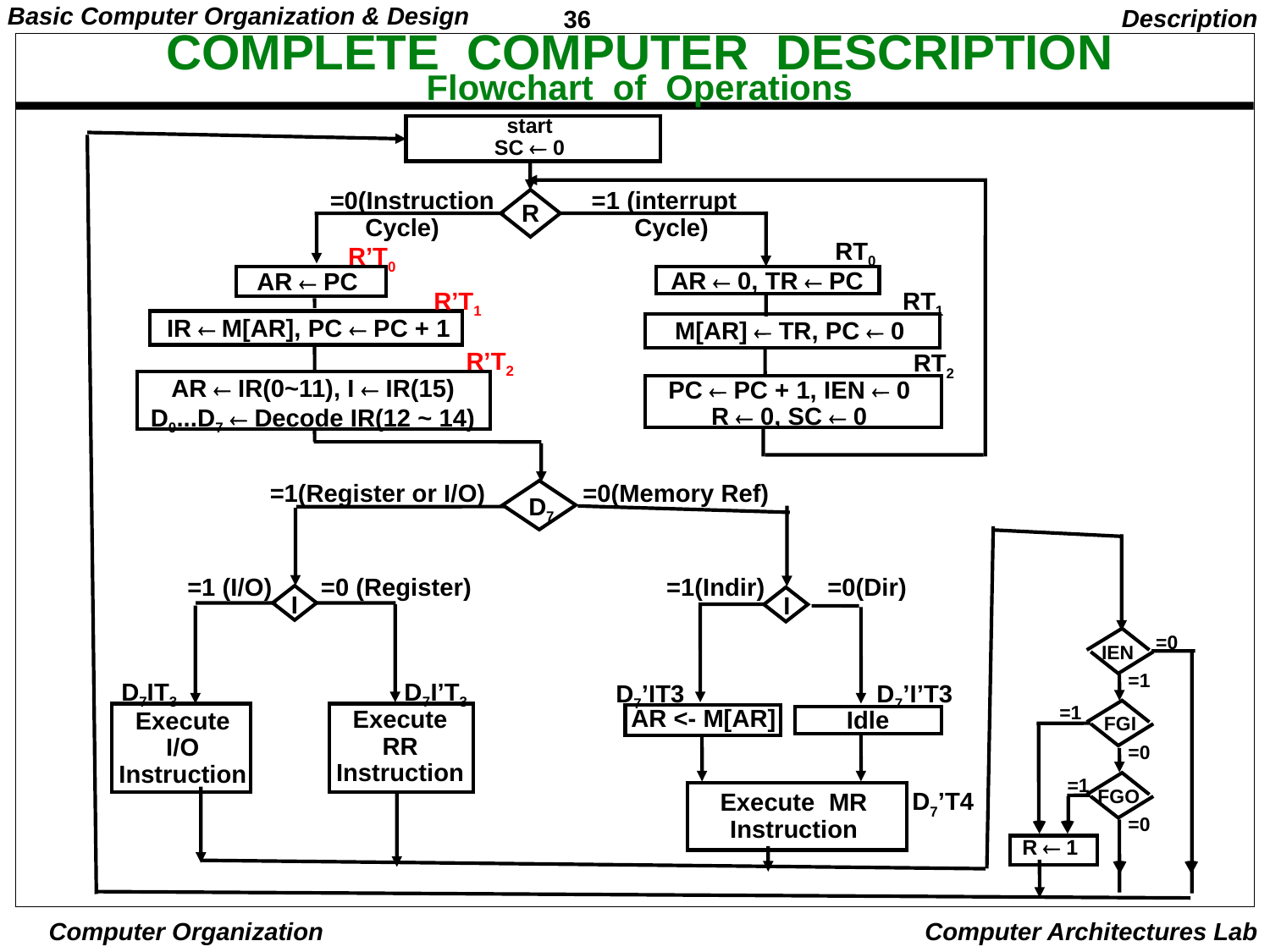

Description
# COMPLETE  COMPUTER  DESCRIPTION Flowchart  of  Operations
start
SC ← 0

=0(Instruction              =1 (interrupt
     Cycle)                            Cycle)

R

RT0
R’T0
AR ← 0, TR ← PC
AR ← PC

R’T1
RT1

IR ← M[AR], PC ← PC + 1

M[AR] ← TR, PC ← 0

R’T2
RT2

AR ← IR(0~11), I ← IR(15)
D0...D7 ← Decode IR(12 ~ 14)

PC ← PC + 1, IEN ← 0
R ← 0, SC ← 0

=1(Register or I/O)              =0(Memory Ref)

D7

=1 (I/O)       =0 (Register)                            =1(Indir)         =0(Dir)

I

I

=0

IEN

=1
D7IT3                                 D7I’T3
D7’IT3                            D7’I’T3

=1
AR <- M[AR]

Execute
RR
Instruction
Idle
Execute
I/O
Instruction

FGI

=0

=1

 D7’T4
FGO

Execute  MR
Instruction

=0

R ← 1